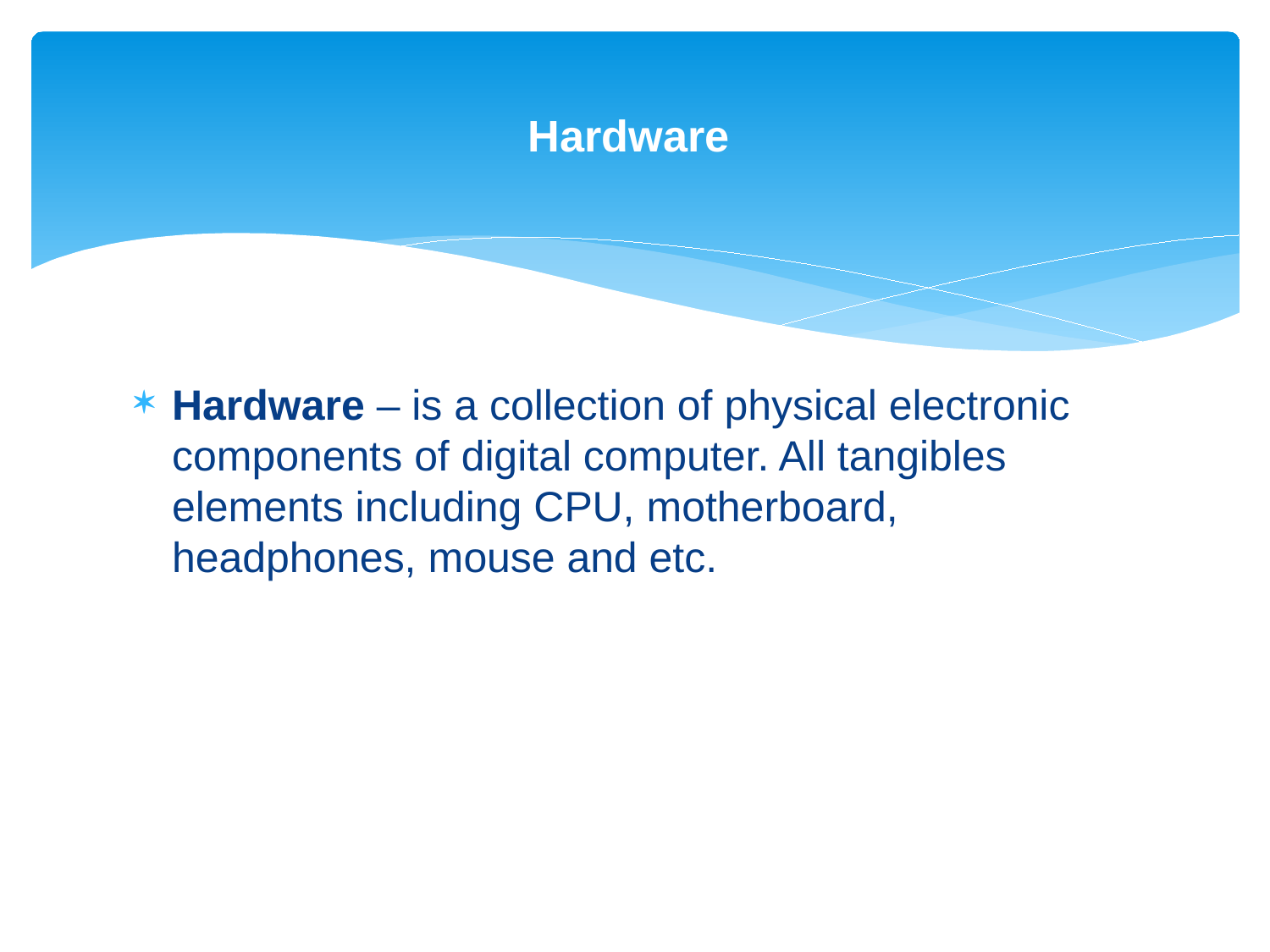

# Hardware
Hardware – is a collection of physical electronic components of digital computer. All tangibles elements including CPU, motherboard, headphones, mouse and etc.